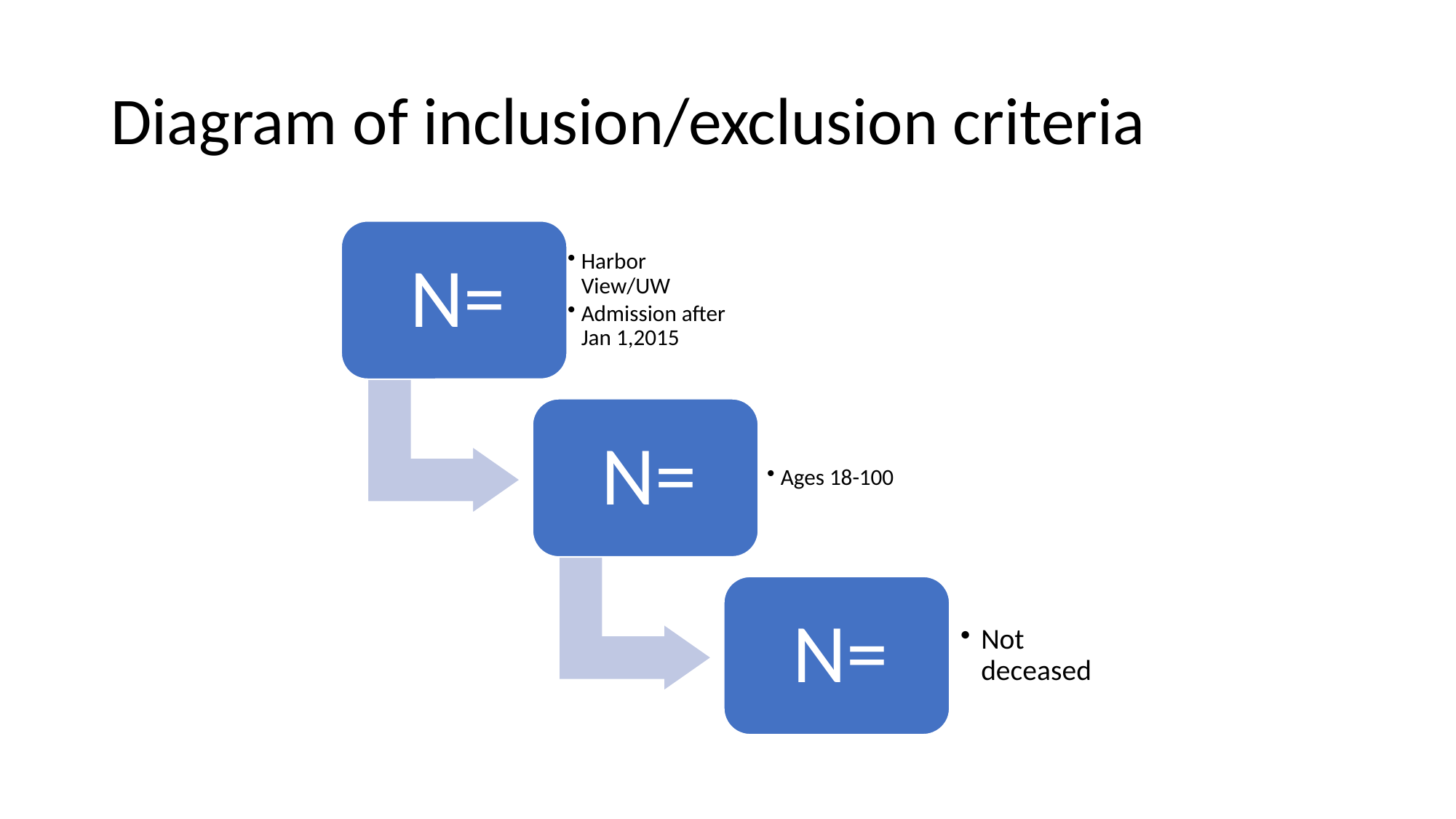

# Diagram of inclusion/exclusion criteria
N=
Harbor View/UW
Admission after Jan 1,2015
N=
Ages 18-100
N=
Not deceased